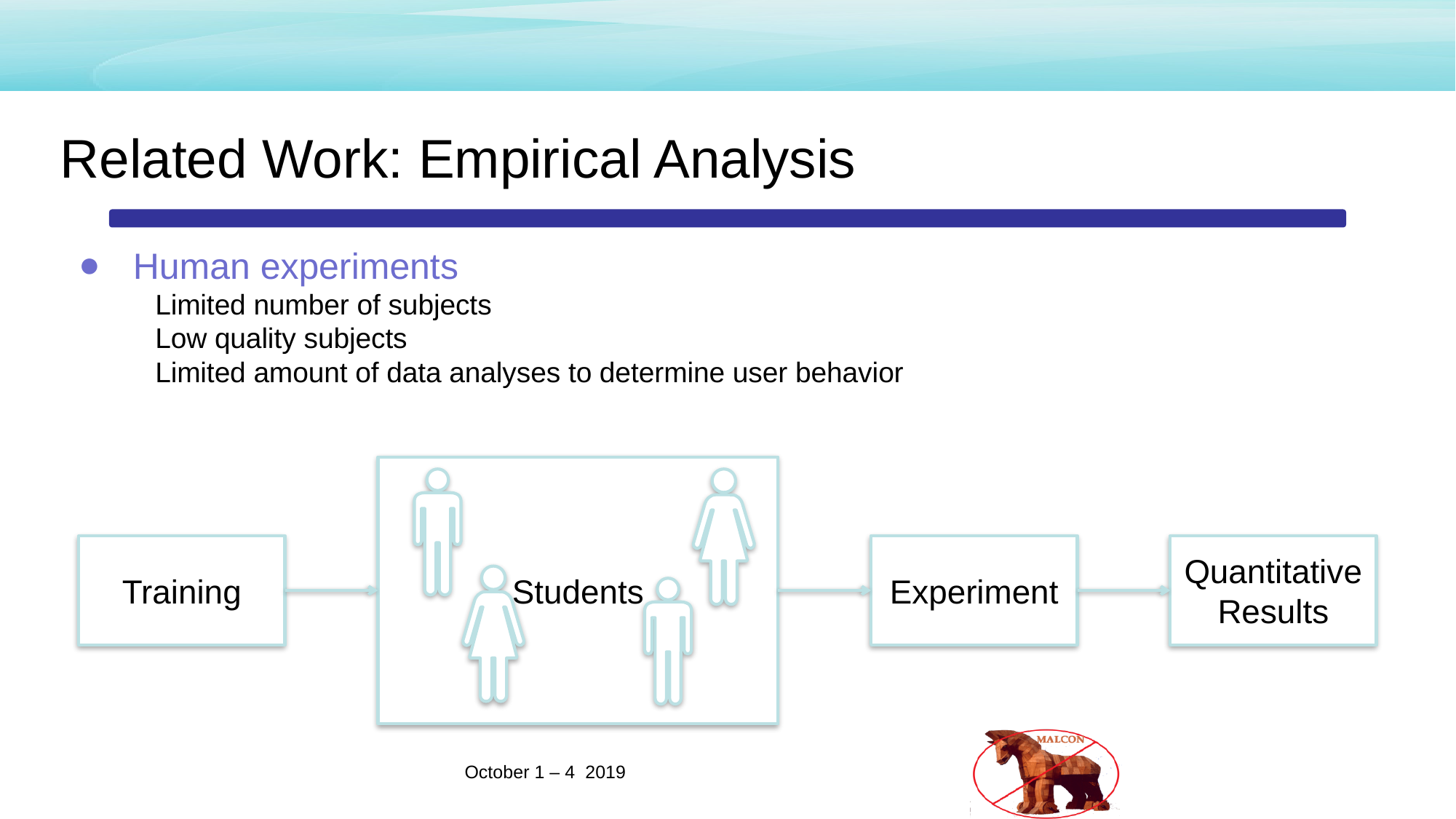

Related Work: Empirical Analysis
Human experiments
Limited number of subjects
Low quality subjects
Limited amount of data analyses to determine user behavior
Students

Training
Experiment
Quantitative
Results